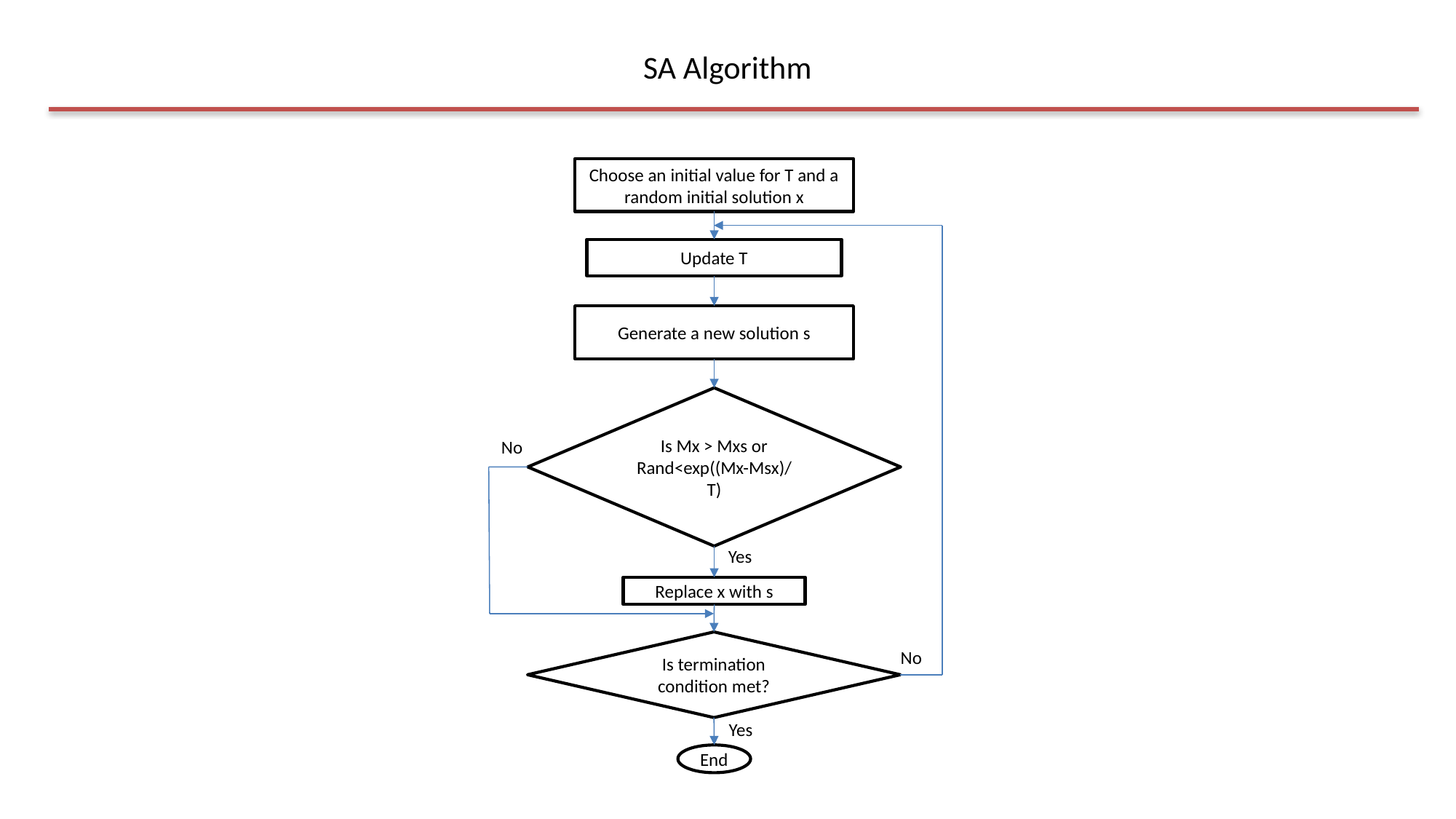

# SA Algorithm
Choose an initial value for T and a random initial solution x
Update T
Generate a new solution s
Is Mx > Mxs or
Rand<exp((Mx-Msx)/T)
No
Yes
Replace x with s
Is termination condition met?
No
Yes
End